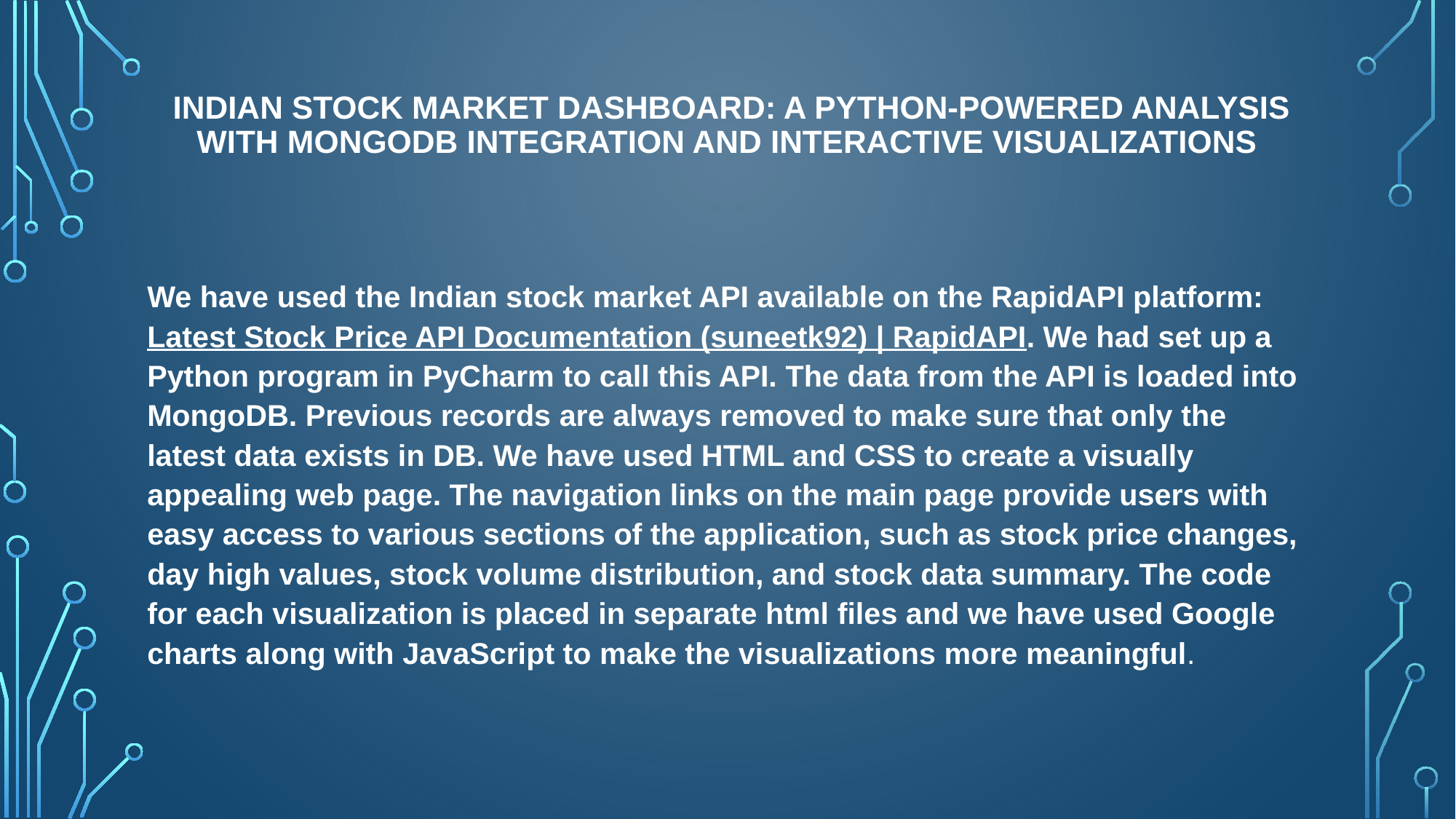

# Indian Stock Market Dashboard: A Python-Powered Analysis with MongoDB Integration and Interactive Visualizations
We have used the Indian stock market API available on the RapidAPI platform: Latest Stock Price API Documentation (suneetk92) | RapidAPI. We had set up a Python program in PyCharm to call this API. The data from the API is loaded into MongoDB. Previous records are always removed to make sure that only the latest data exists in DB. We have used HTML and CSS to create a visually appealing web page. The navigation links on the main page provide users with easy access to various sections of the application, such as stock price changes, day high values, stock volume distribution, and stock data summary. The code for each visualization is placed in separate html files and we have used Google charts along with JavaScript to make the visualizations more meaningful.